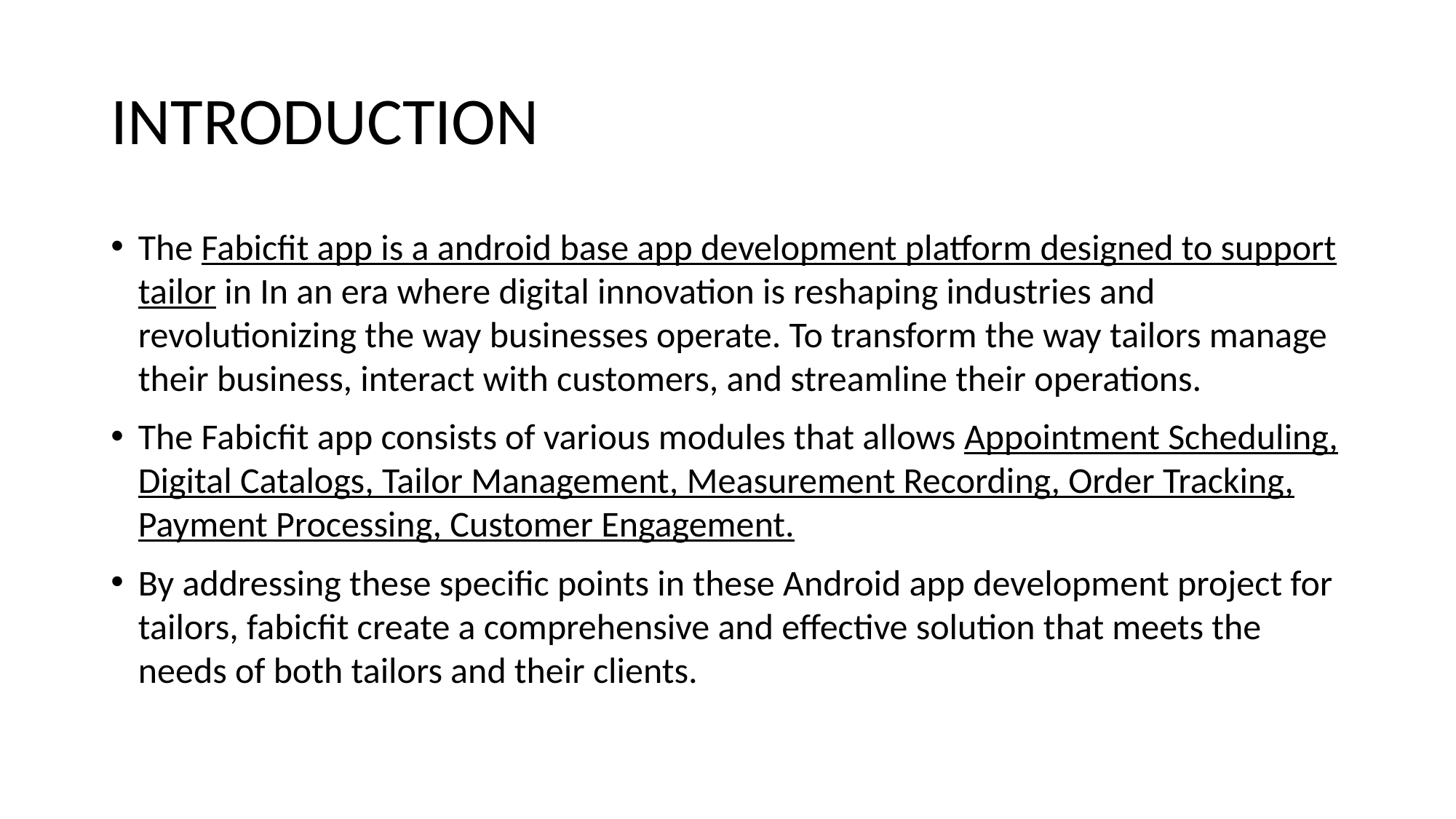

# INTRODUCTION
The Fabicfit app is a android base app development platform designed to support tailor in In an era where digital innovation is reshaping industries and revolutionizing the way businesses operate. To transform the way tailors manage their business, interact with customers, and streamline their operations.
The Fabicfit app consists of various modules that allows Appointment Scheduling, Digital Catalogs, Tailor Management, Measurement Recording, Order Tracking, Payment Processing, Customer Engagement.
By addressing these specific points in these Android app development project for tailors, fabicfit create a comprehensive and effective solution that meets the needs of both tailors and their clients.